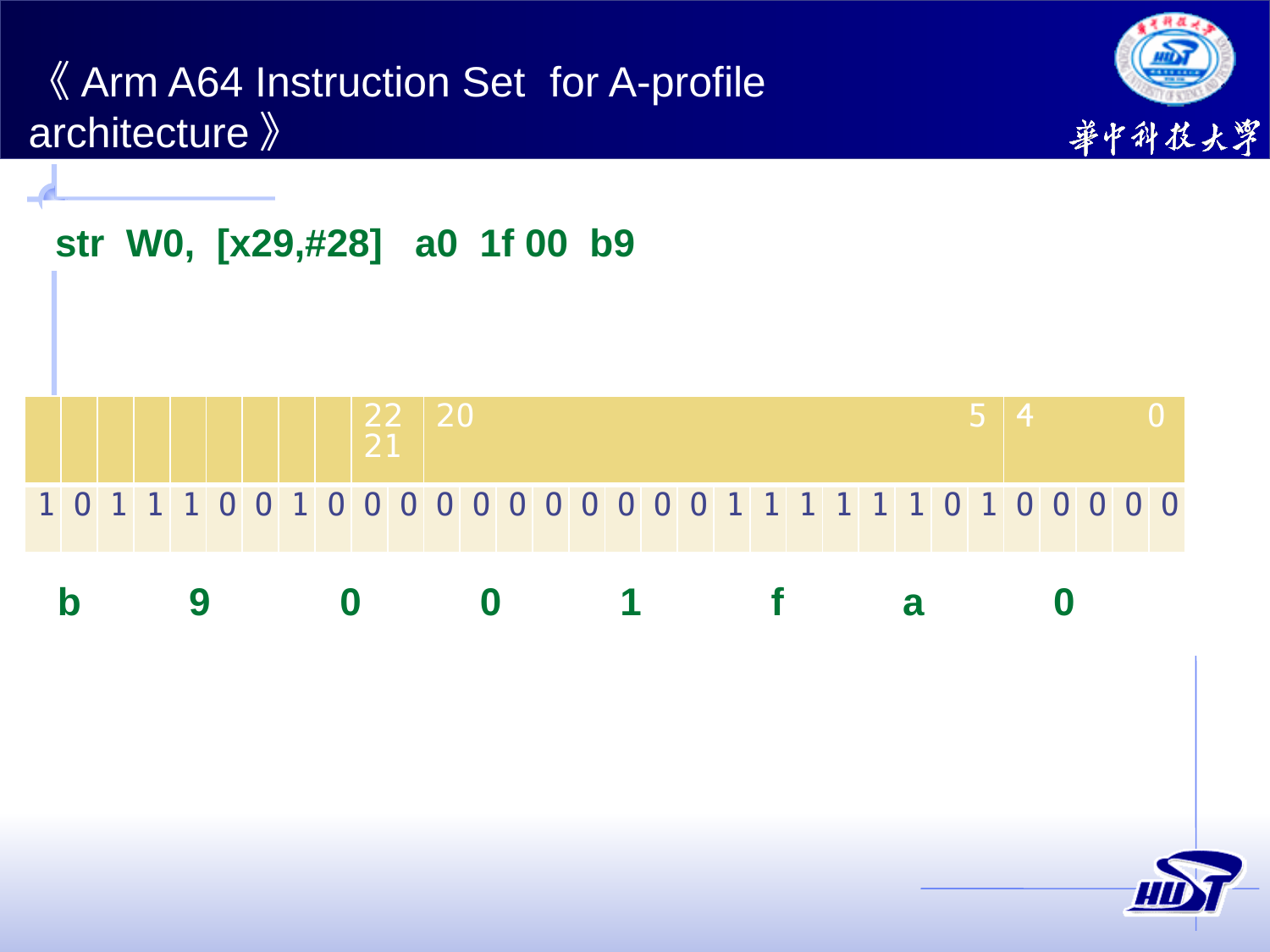

《Arm A64 Instruction Set  for A-profile architecture》
str  W0,  [x29,#28]   a0  1f 00  b9
|  |  |  |  |  |  |  |  |  | 2221 |  | 20 5 |  |  |  |  |  |  |  |  |  |  |  |  |  |  |  | 4 0 |  |  |  |  |
| --- | --- | --- | --- | --- | --- | --- | --- | --- | --- | --- | --- | --- | --- | --- | --- | --- | --- | --- | --- | --- | --- | --- | --- | --- | --- | --- | --- | --- | --- | --- | --- |
| 1 | 0 | 1 | 1 | 1 | 0 | 0 | 1 | 0 | 0 | 0 | 0 | 0 | 0 | 0 | 0 | 0 | 0 | 0 | 1 | 1 | 1 | 1 | 1 | 1 | 0 | 1 | 0 | 0 | 0 | 0 | 0 |
b          9            0           0           1            f           a            0